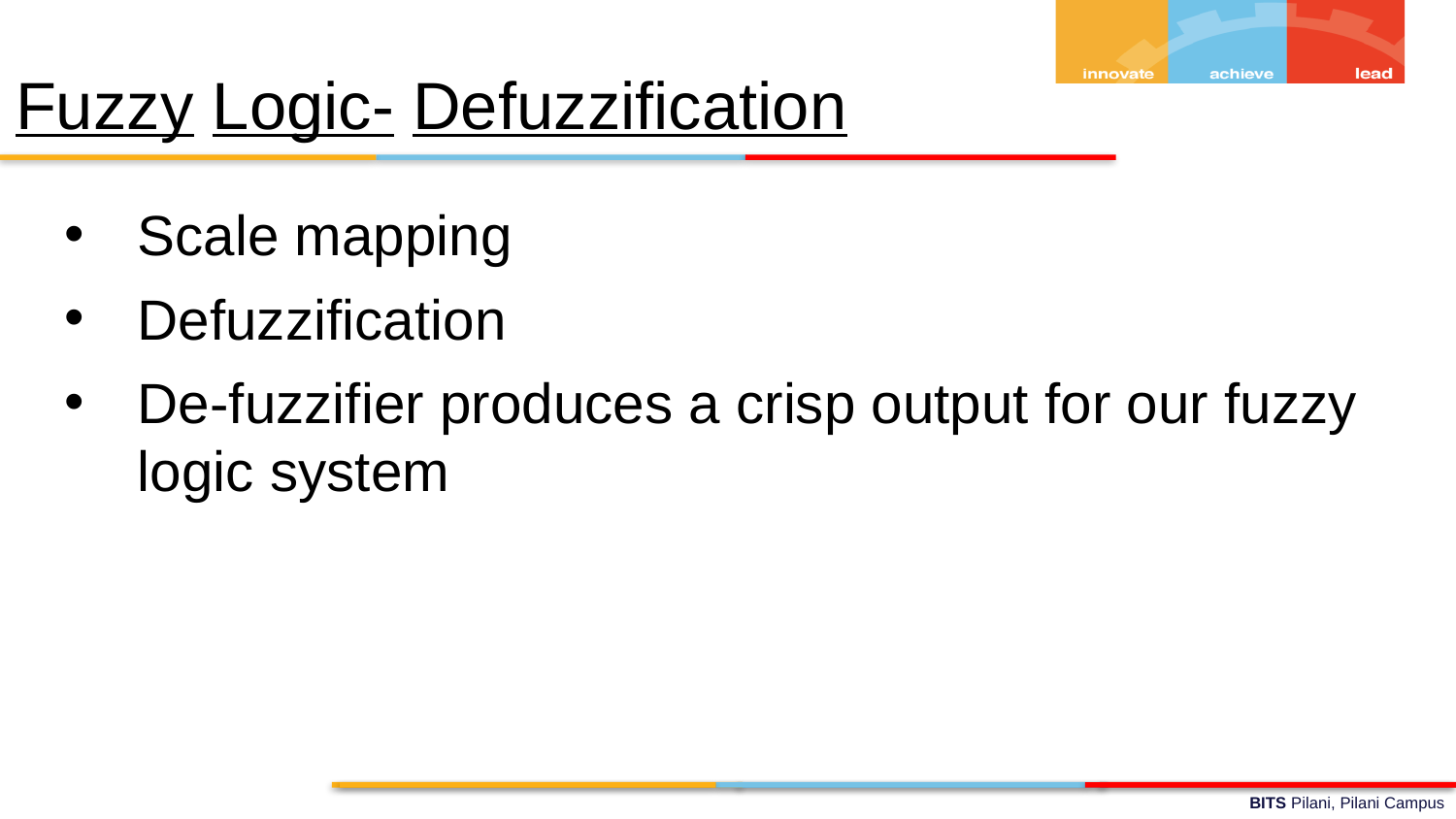

# Fuzzy Logic- Defuzzification
Scale mapping
Defuzzification
De-fuzzifier produces a crisp output for our fuzzy logic system